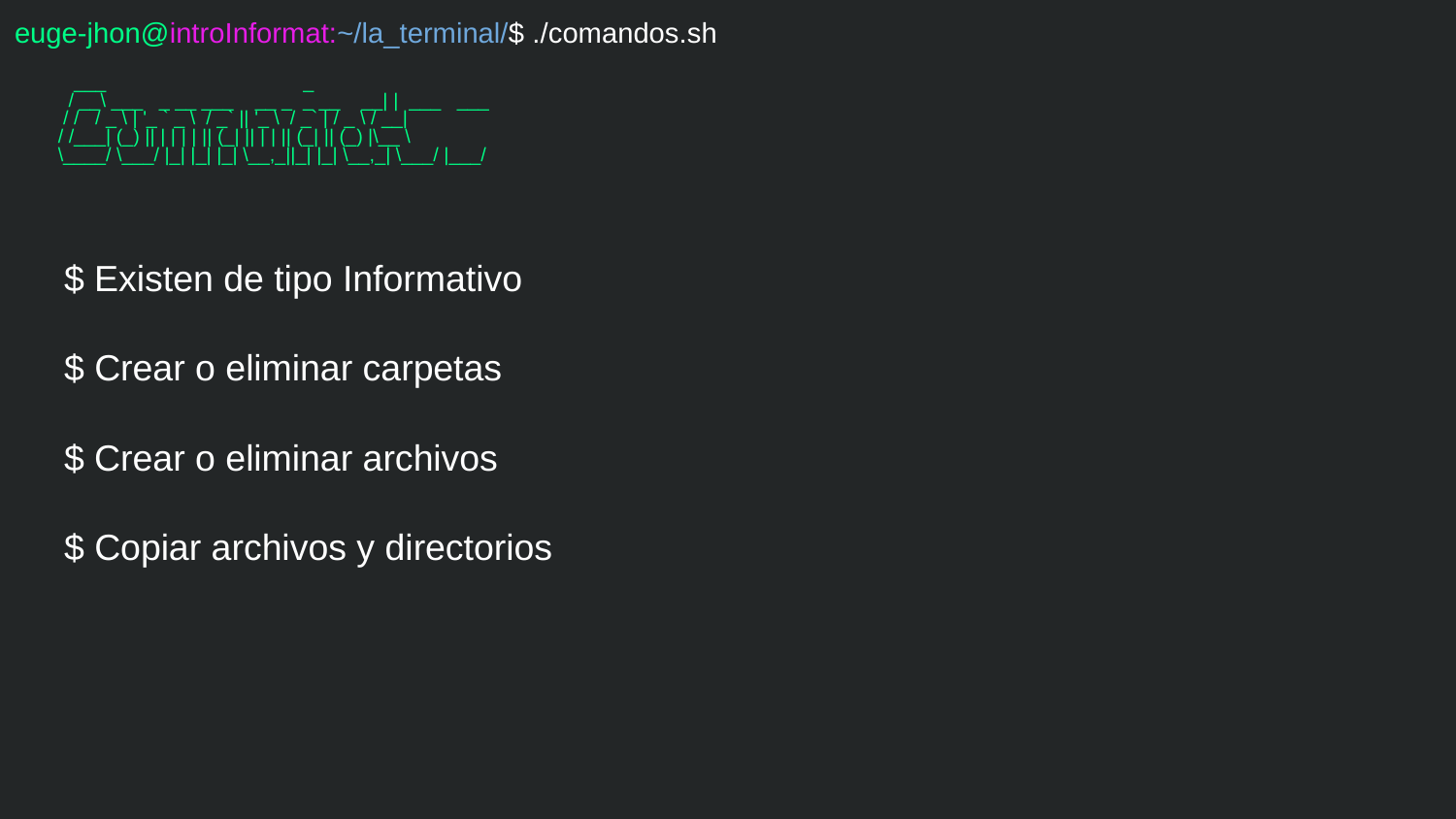

euge-jhon@introInformat:~/la_terminal/$ ./comandos.sh
# ___                                     _
  / __\ ___   _ __ ___    __ _  _ __    __| |  ___   ___
 / /   / _ \ | '_ ` _ \  / _` || '_ \  / _` | / _ \ / __|
/ /___| (_) || | | | | || (_| || | | || (_| || (_) |\__ \
\____/ \___/ |_| |_| |_| \__,_||_| |_| \__,_| \___/ |___/

$ Existen de tipo Informativo
$ Crear o eliminar carpetas
$ Crear o eliminar archivos
$ Copiar archivos y directorios